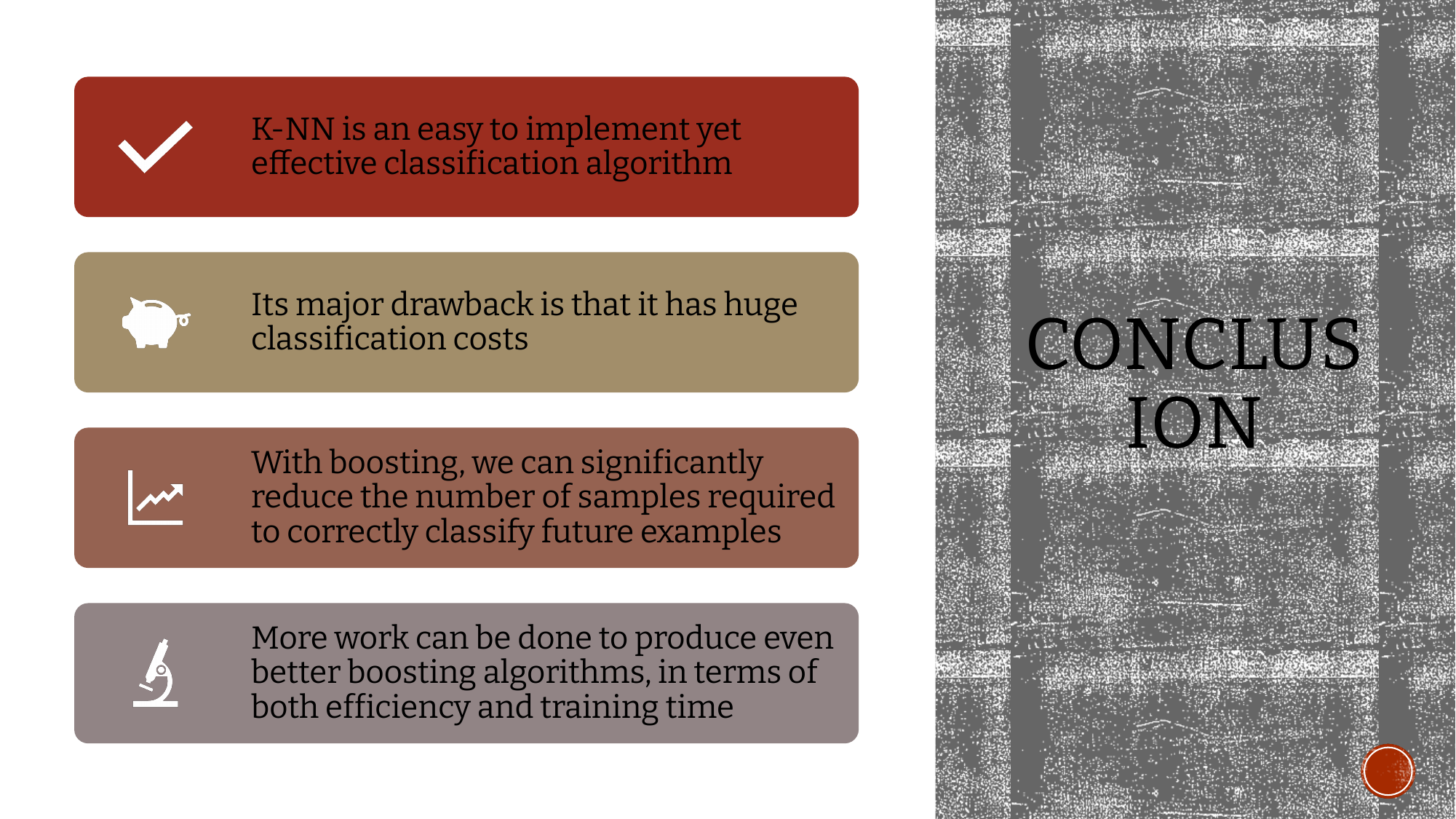

K-NN is an easy to implement yet effective classification algorithm
Its major drawback is that it has huge classification costs
With boosting, we can significantly reduce the number of samples required to correctly classify future examples
More work can be done to produce even better boosting algorithms, in terms of both efficiency and training time
# CONCLUSION